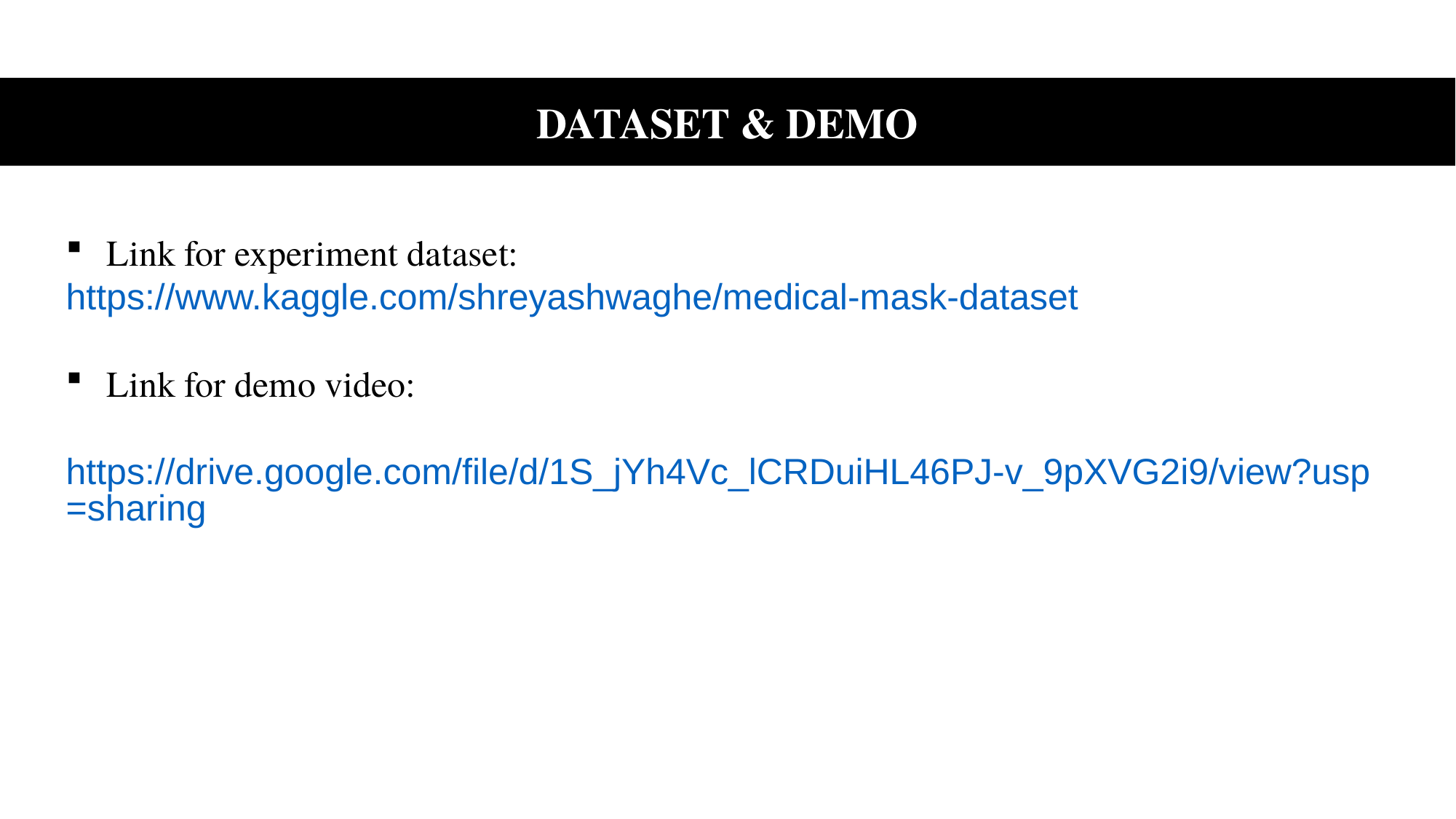

DATASET & DEMO
Link for experiment dataset:
https://www.kaggle.com/shreyashwaghe/medical-mask-dataset

Link for demo video:
 https://drive.google.com/file/d/1S_jYh4Vc_lCRDuiHL46PJ-v_9pXVG2i9/view?usp=sharing